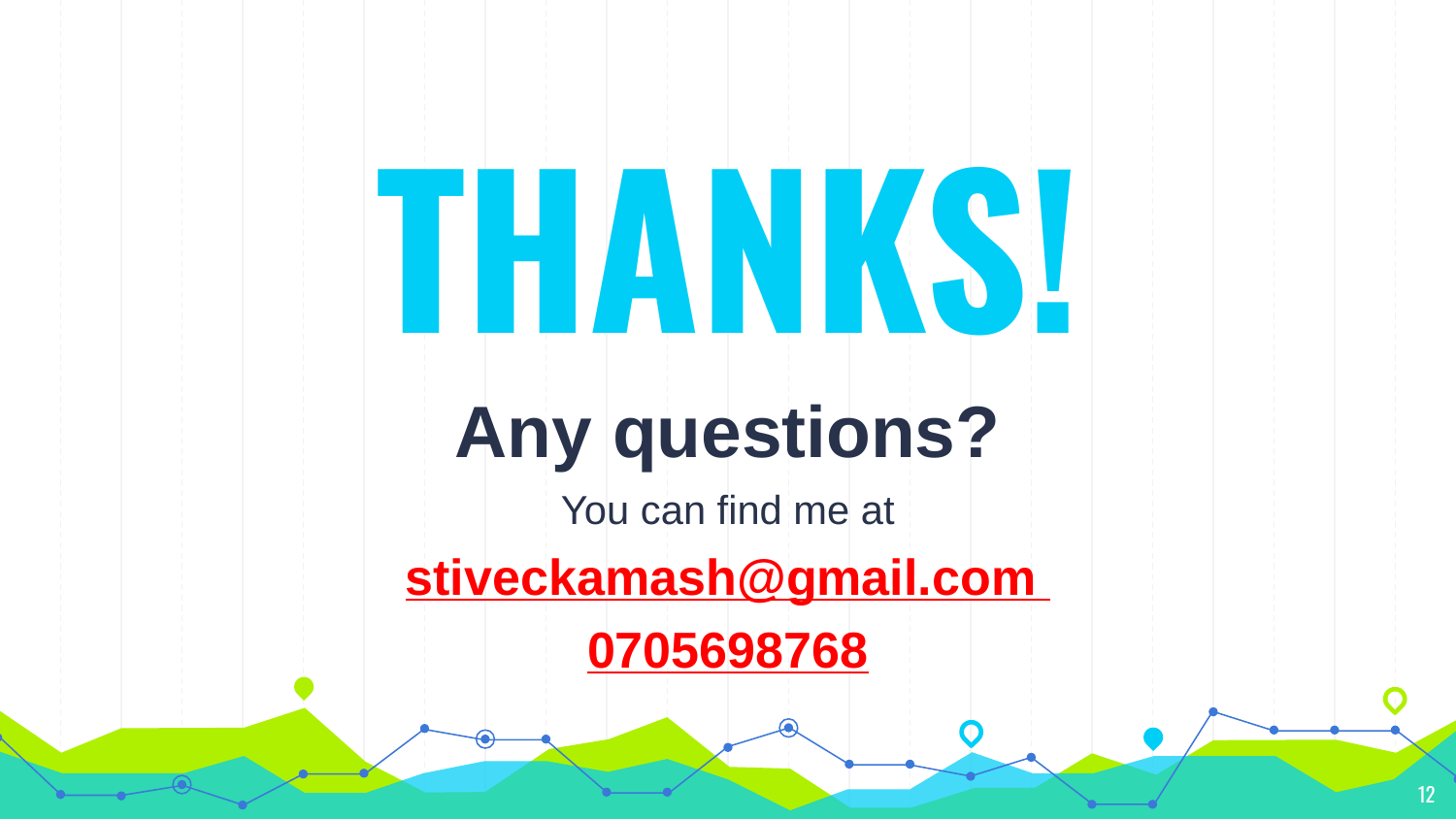

THANKS!
Any questions?
You can find me at
stiveckamash@gmail.com
0705698768

12